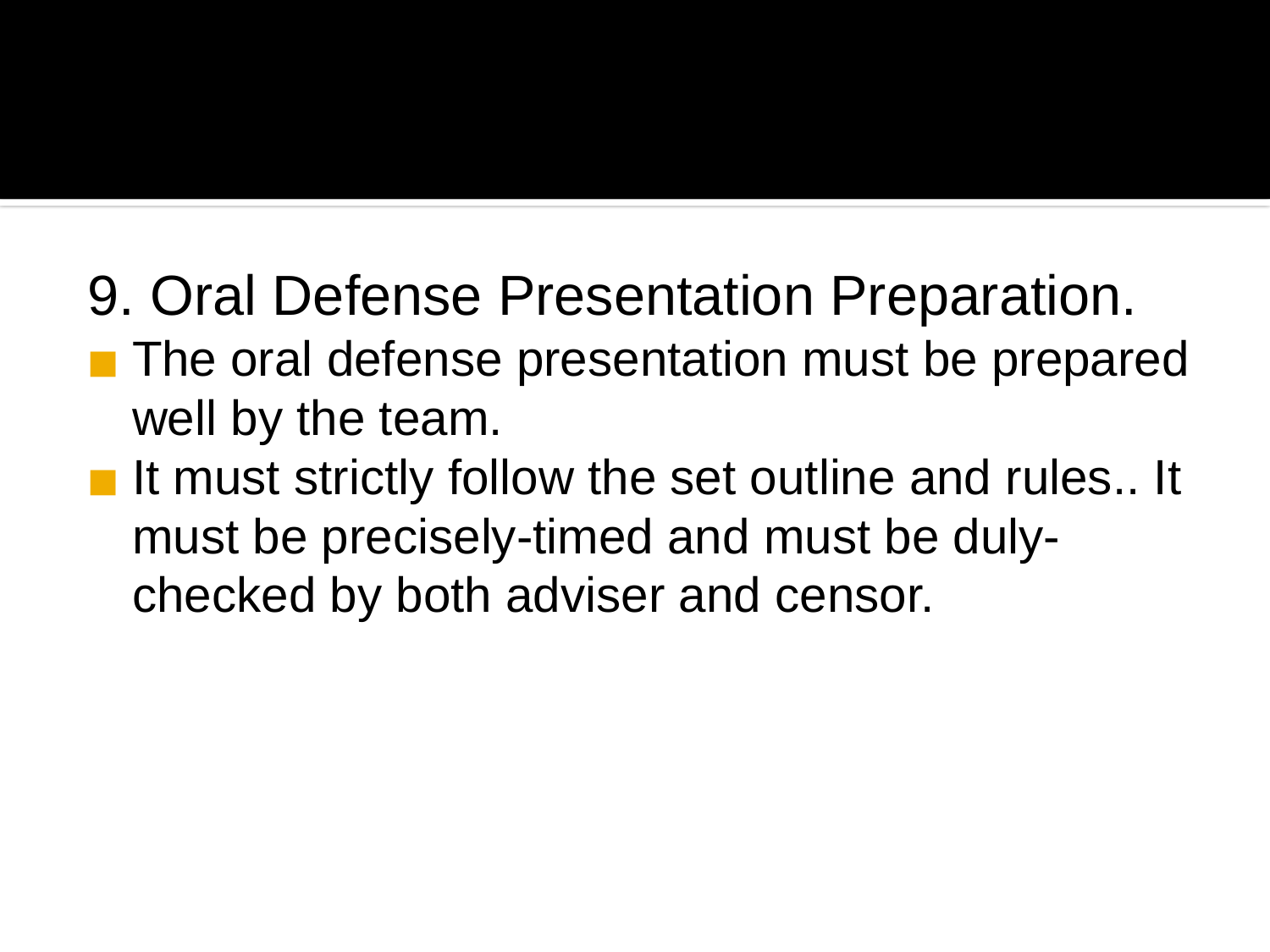

#
9. Oral Defense Presentation Preparation.
The oral defense presentation must be prepared well by the team.
It must strictly follow the set outline and rules.. It must be precisely-timed and must be duly-checked by both adviser and censor.